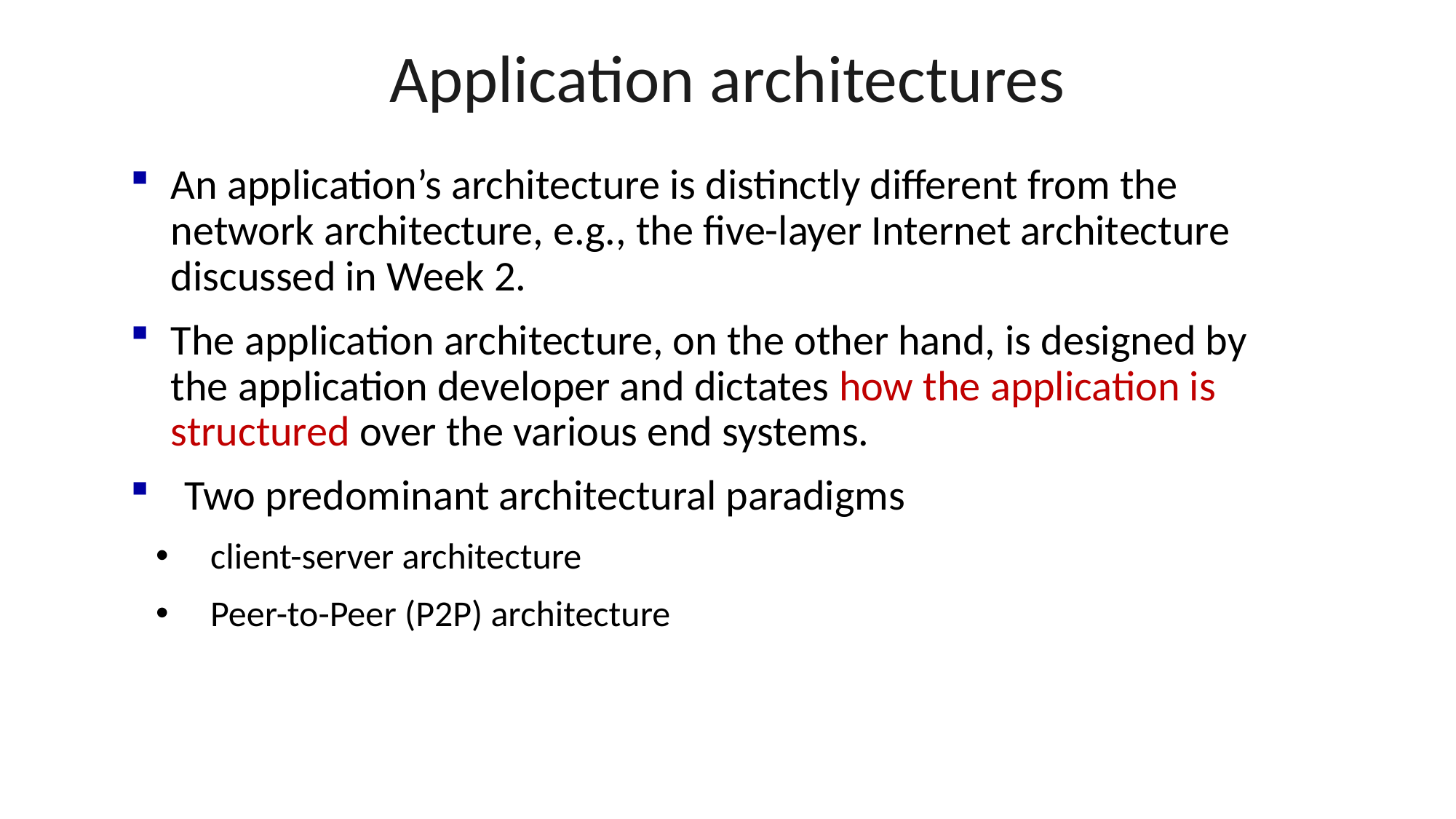

# Application architectures
An application’s architecture is distinctly different from the network architecture, e.g., the five-layer Internet architecture discussed in Week 2.
The application architecture, on the other hand, is designed by the application developer and dictates how the application is structured over the various end systems.
Two predominant architectural paradigms
client-server architecture
Peer-to-Peer (P2P) architecture